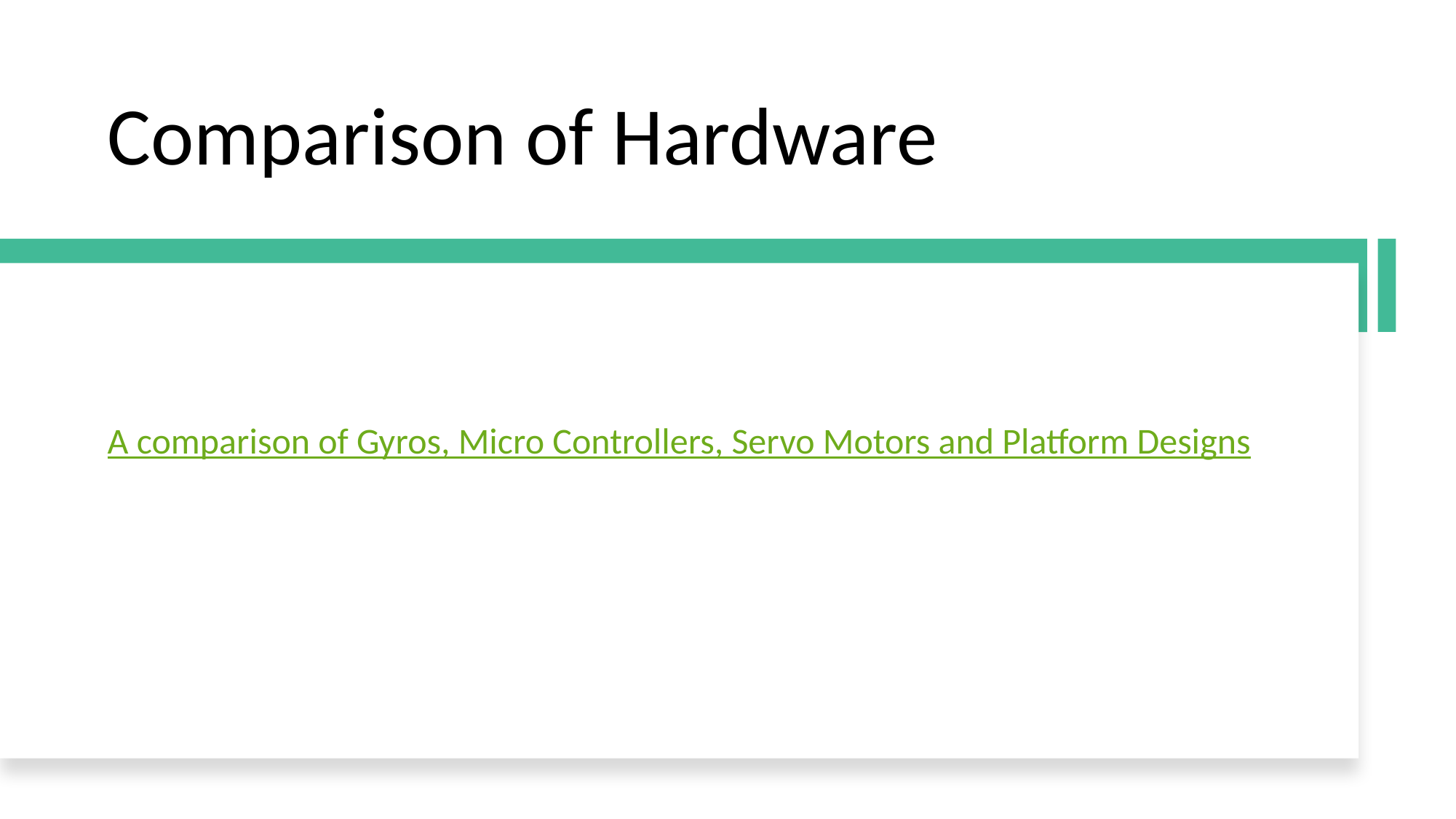

# Comparison of Hardware

A comparison of Gyros, Micro Controllers, Servo Motors and Platform Designs